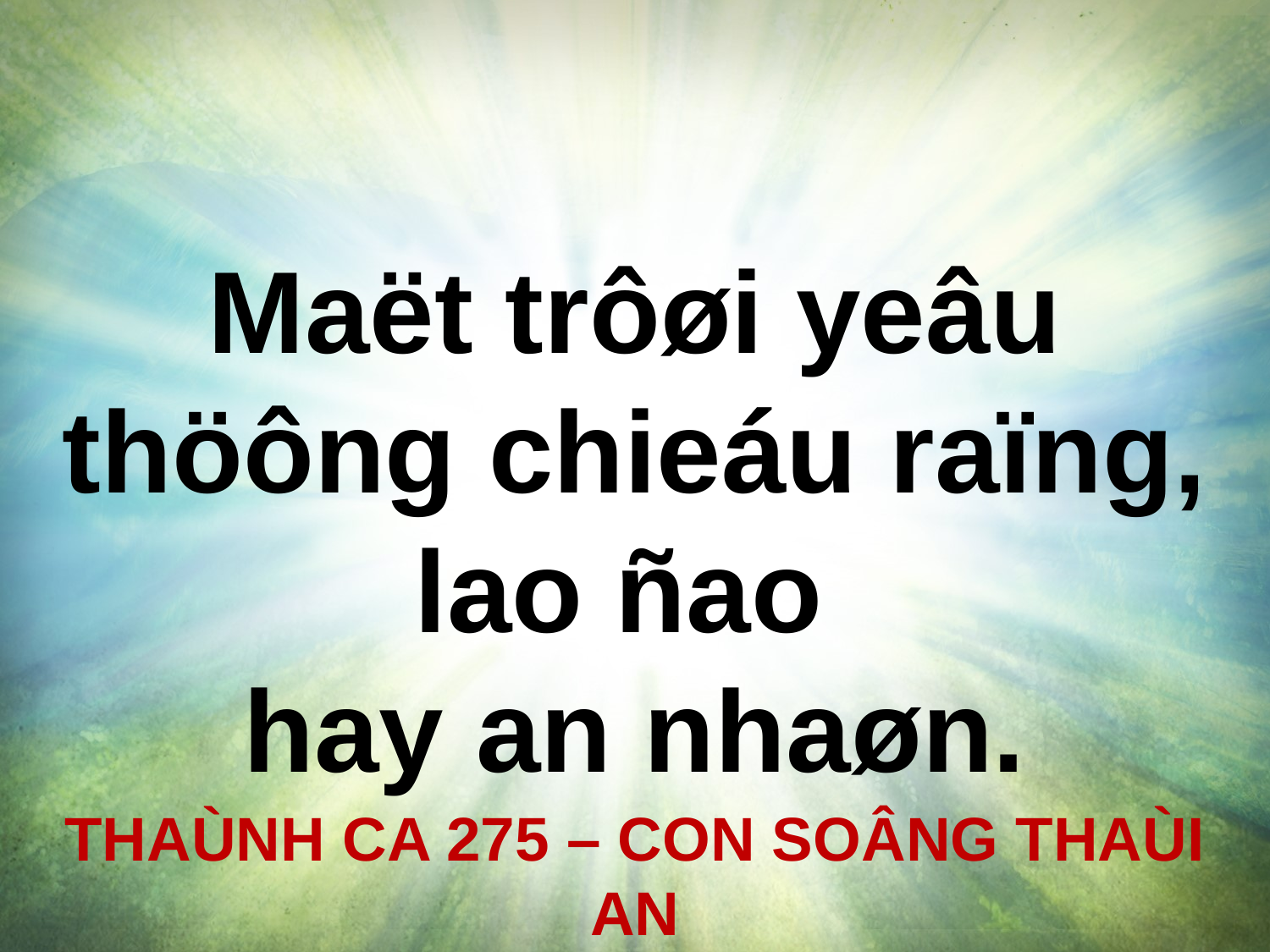

Maët trôøi yeâu thöông chieáu raïng, lao ñao
hay an nhaøn.
THAÙNH CA 275 – CON SOÂNG THAÙI AN